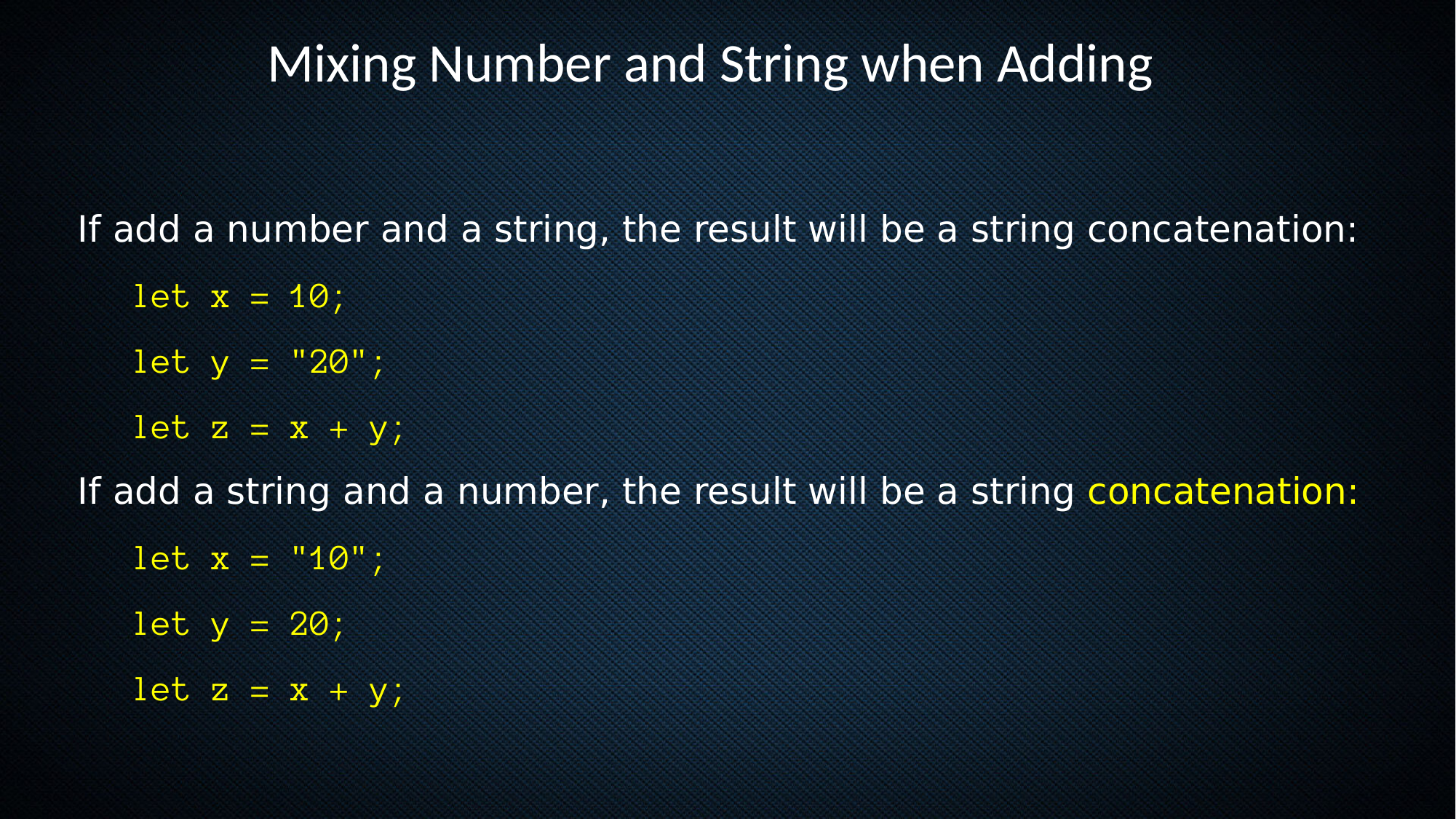

Mixing Number and String when Adding
If add a number and a string, the result will be a string concatenation:
let x = 10;
let y = "20";
let z = x + y;
If add a string and a number, the result will be a string concatenation:
let x = "10";
let y = 20;
let z = x + y;